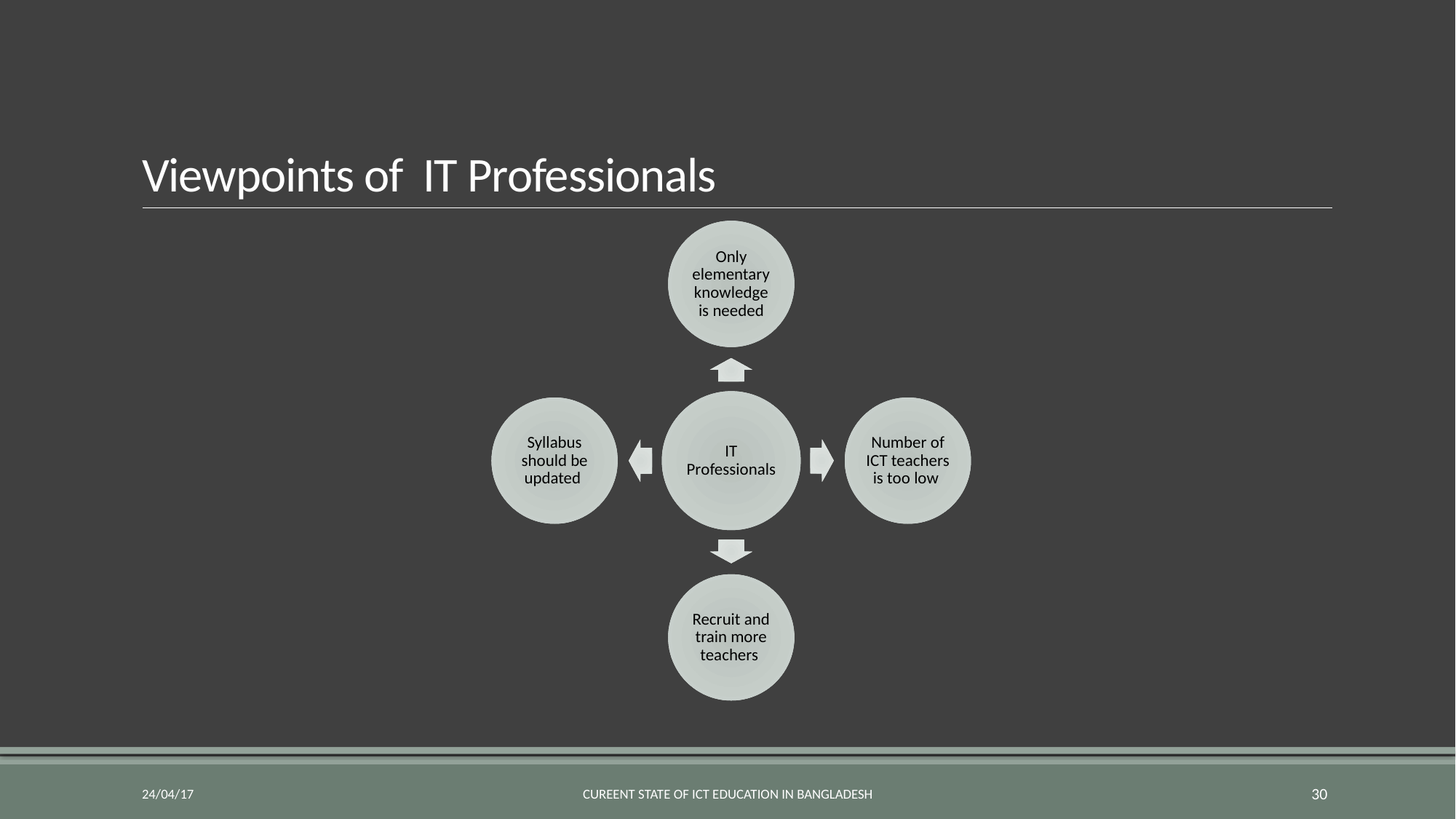

# Viewpoints of  IT Professionals
IT Professionals

Only elementary knowledge is needed

Number of ICT teachers is too low

Recruit and train more teachers

Syllabus should be updated
24/04/17
Cureent State of ICT Education in Bangladesh
30